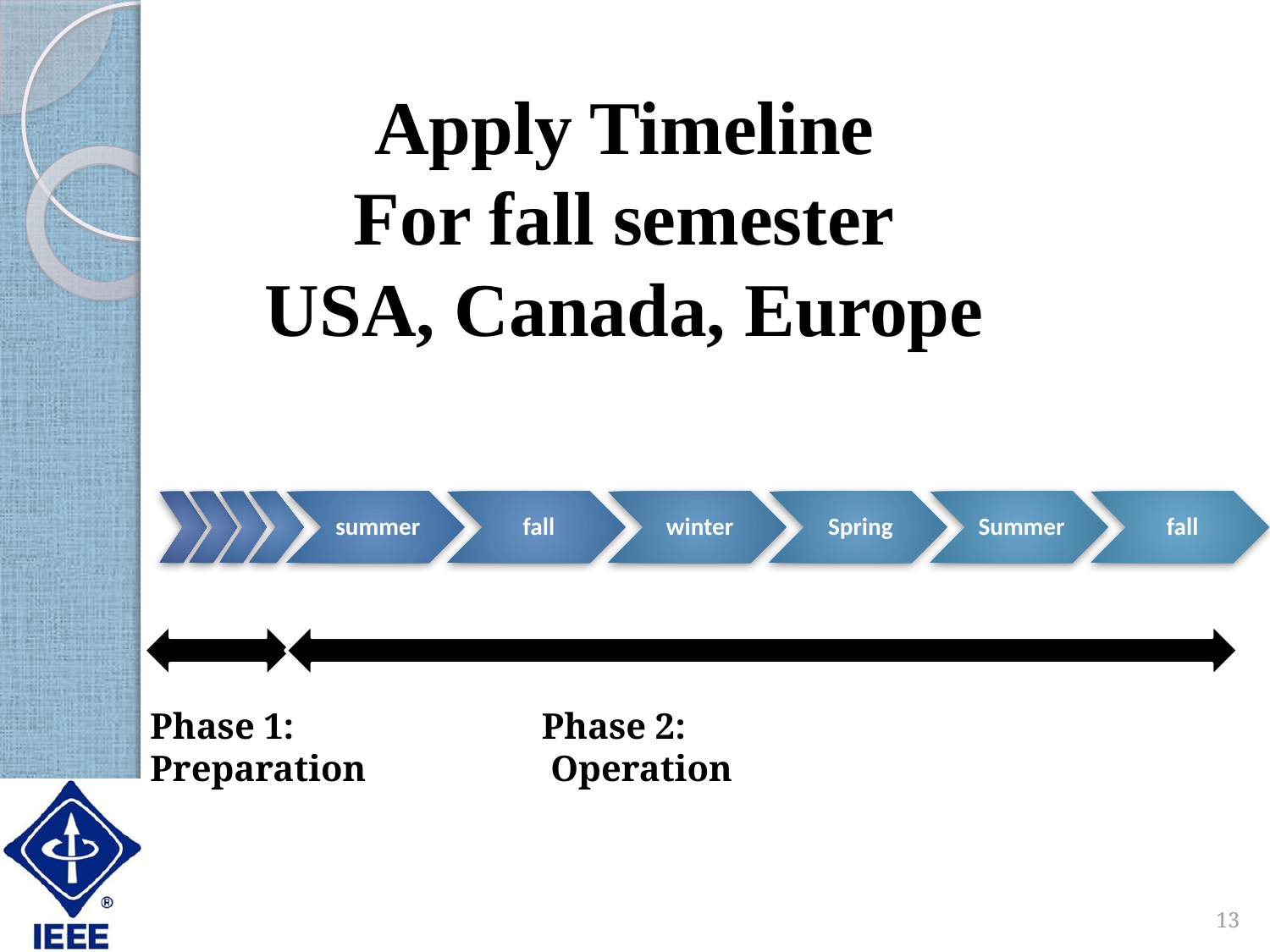

# Apply Timeline For fall semester USA, Canada, Europe

summer
fall
winter
Spring
Summer
fall

Phase 1:
Preparation
Phase 2:
 Operation
13